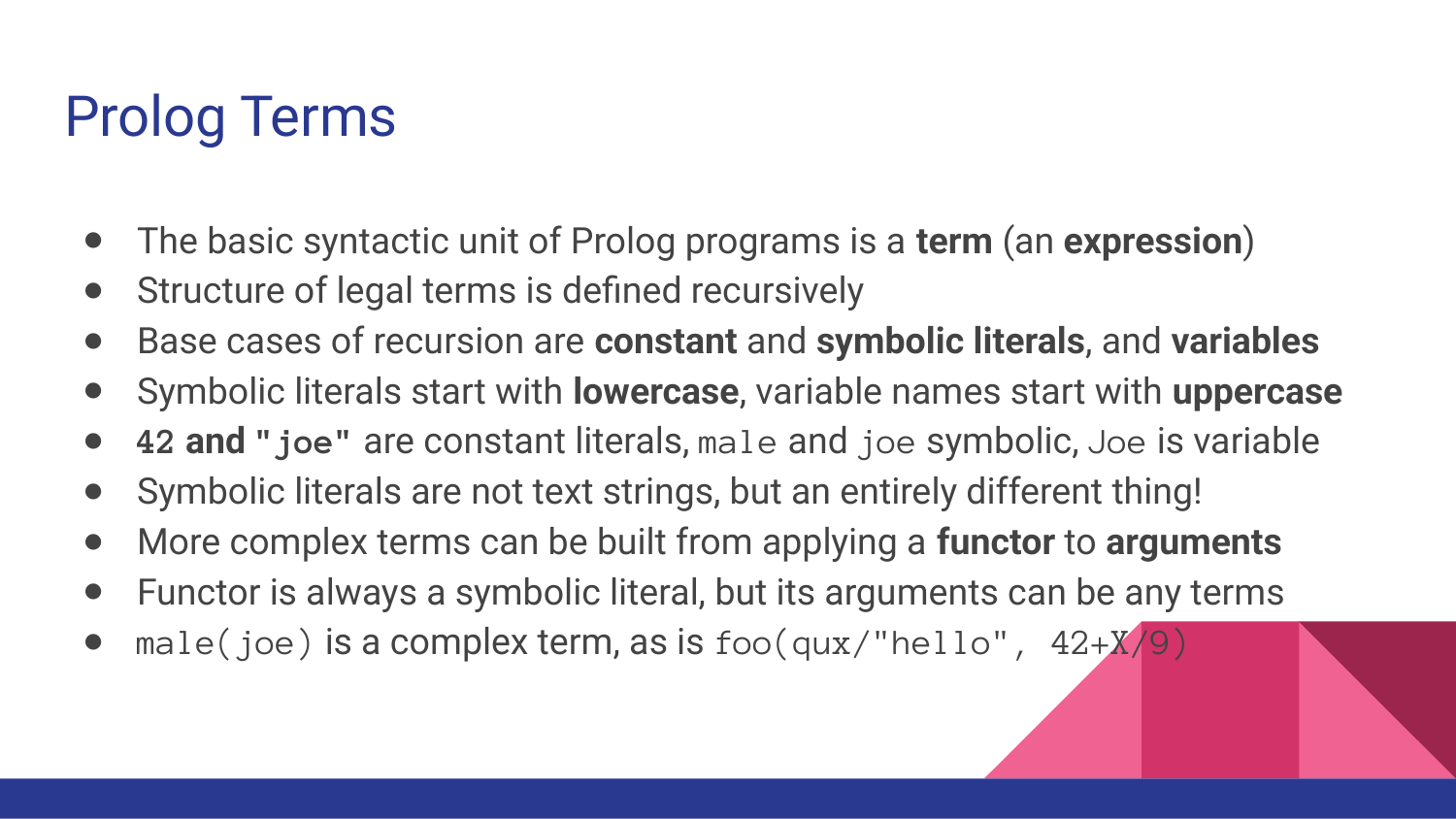

# Prolog Terms
The basic syntactic unit of Prolog programs is a term (an expression)
Structure of legal terms is defined recursively
Base cases of recursion are constant and symbolic literals, and variables
Symbolic literals start with lowercase, variable names start with uppercase
42 and "joe" are constant literals, male and joe symbolic, Joe is variable
Symbolic literals are not text strings, but an entirely different thing!
More complex terms can be built from applying a functor to arguments
Functor is always a symbolic literal, but its arguments can be any terms
male(joe) is a complex term, as is foo(qux/"hello", 42+X/9)